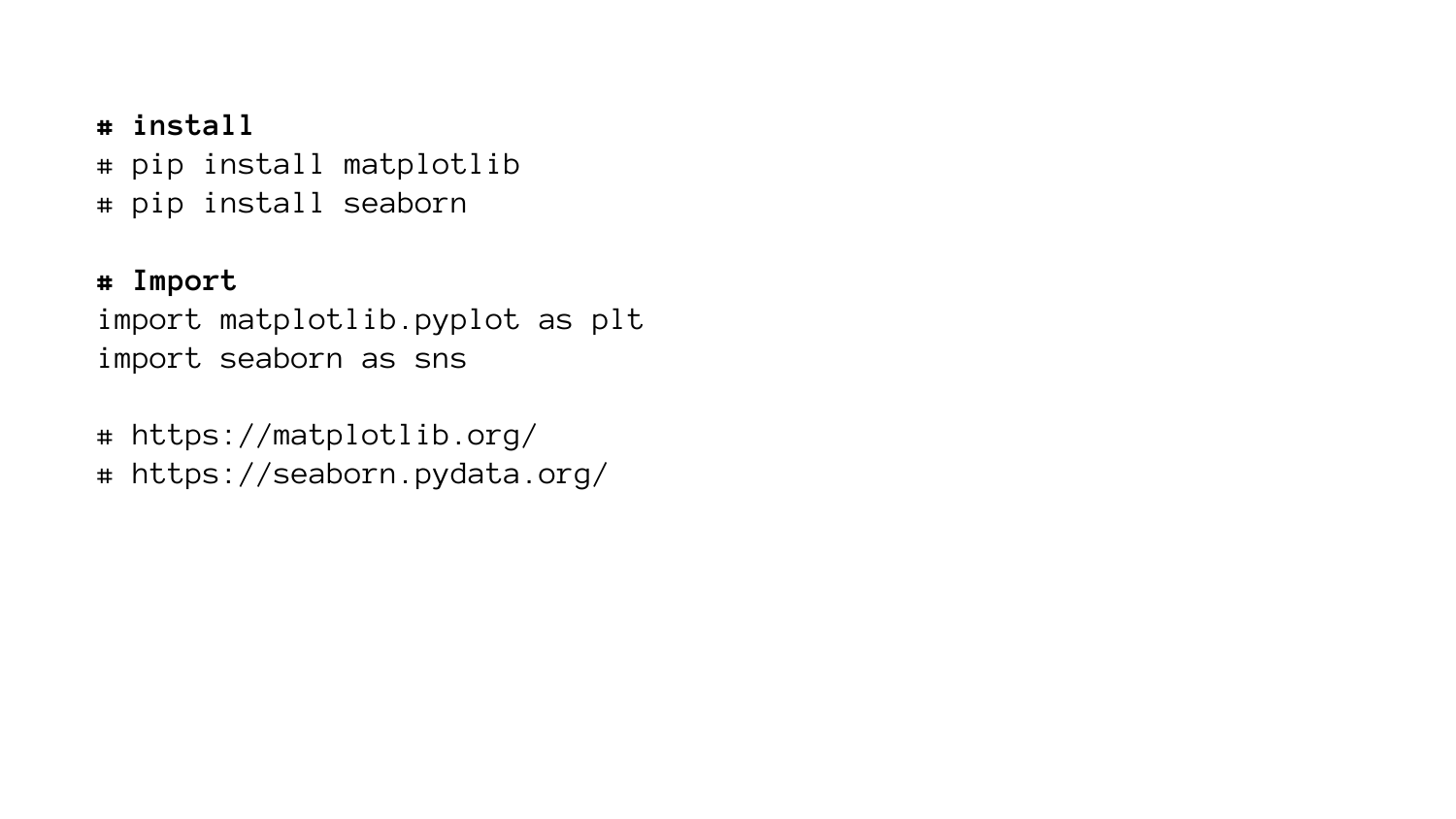

# install
# pip install matplotlib
# pip install seaborn

# Import
import matplotlib.pyplot as plt
import seaborn as sns

# https://matplotlib.org/
# https://seaborn.pydata.org/